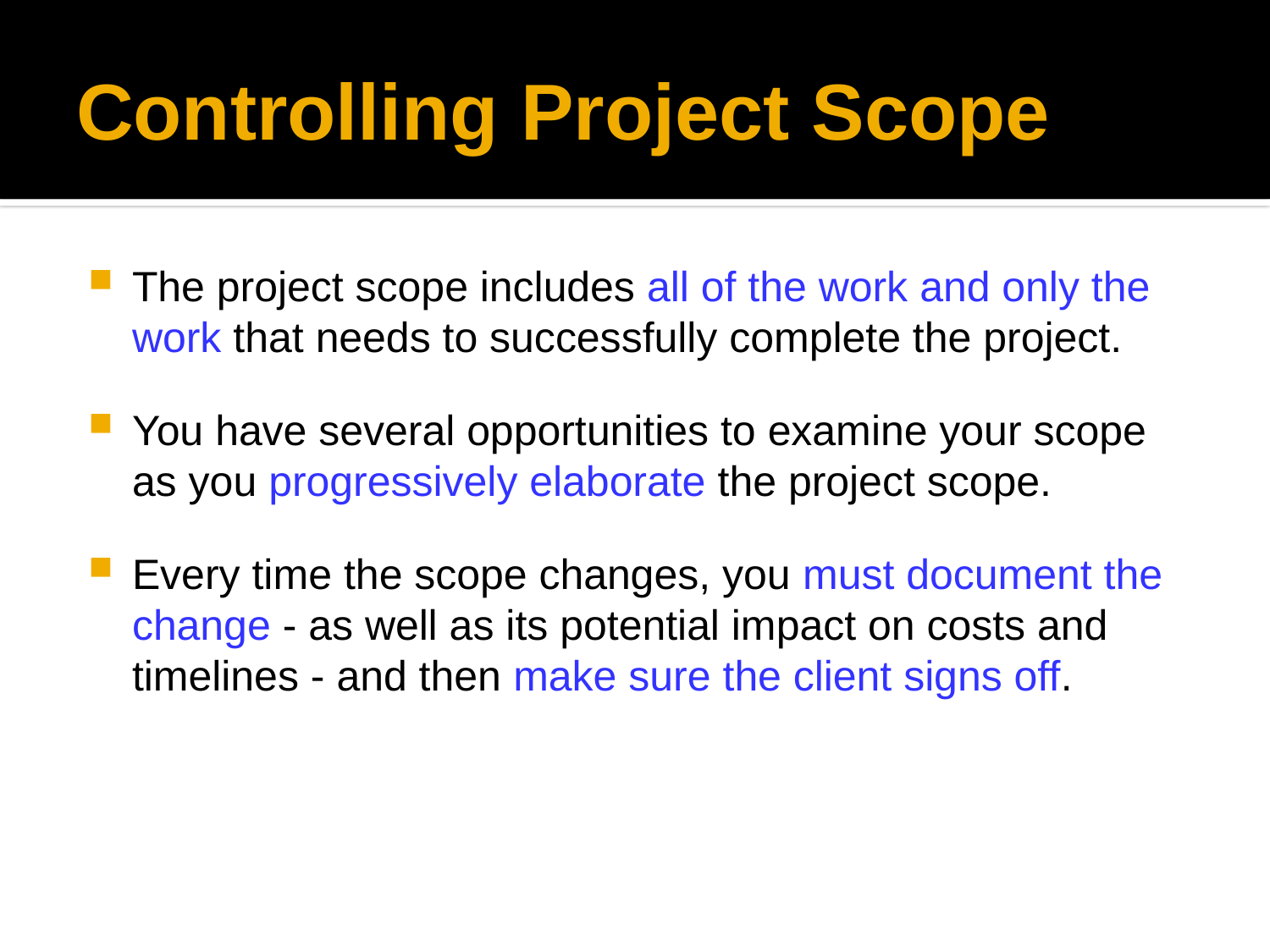

# Controlling Project Scope
The project scope includes all of the work and only the work that needs to successfully complete the project.
You have several opportunities to examine your scope as you progressively elaborate the project scope.
Every time the scope changes, you must document the change - as well as its potential impact on costs and timelines - and then make sure the client signs off.